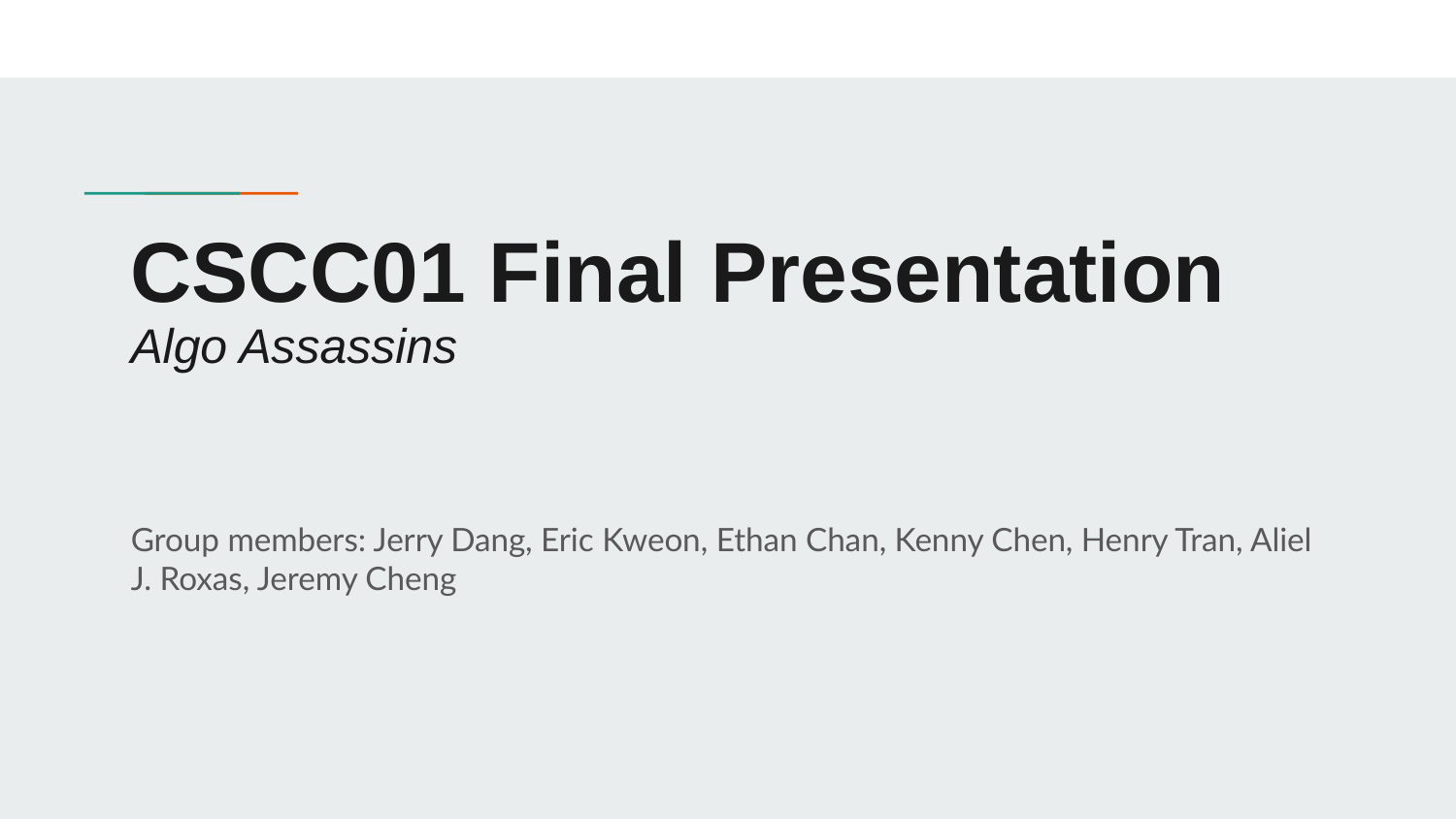

# CSCC01 Final Presentation
Algo Assassins
Group members: Jerry Dang, Eric Kweon, Ethan Chan, Kenny Chen, Henry Tran, Aliel J. Roxas, Jeremy Cheng